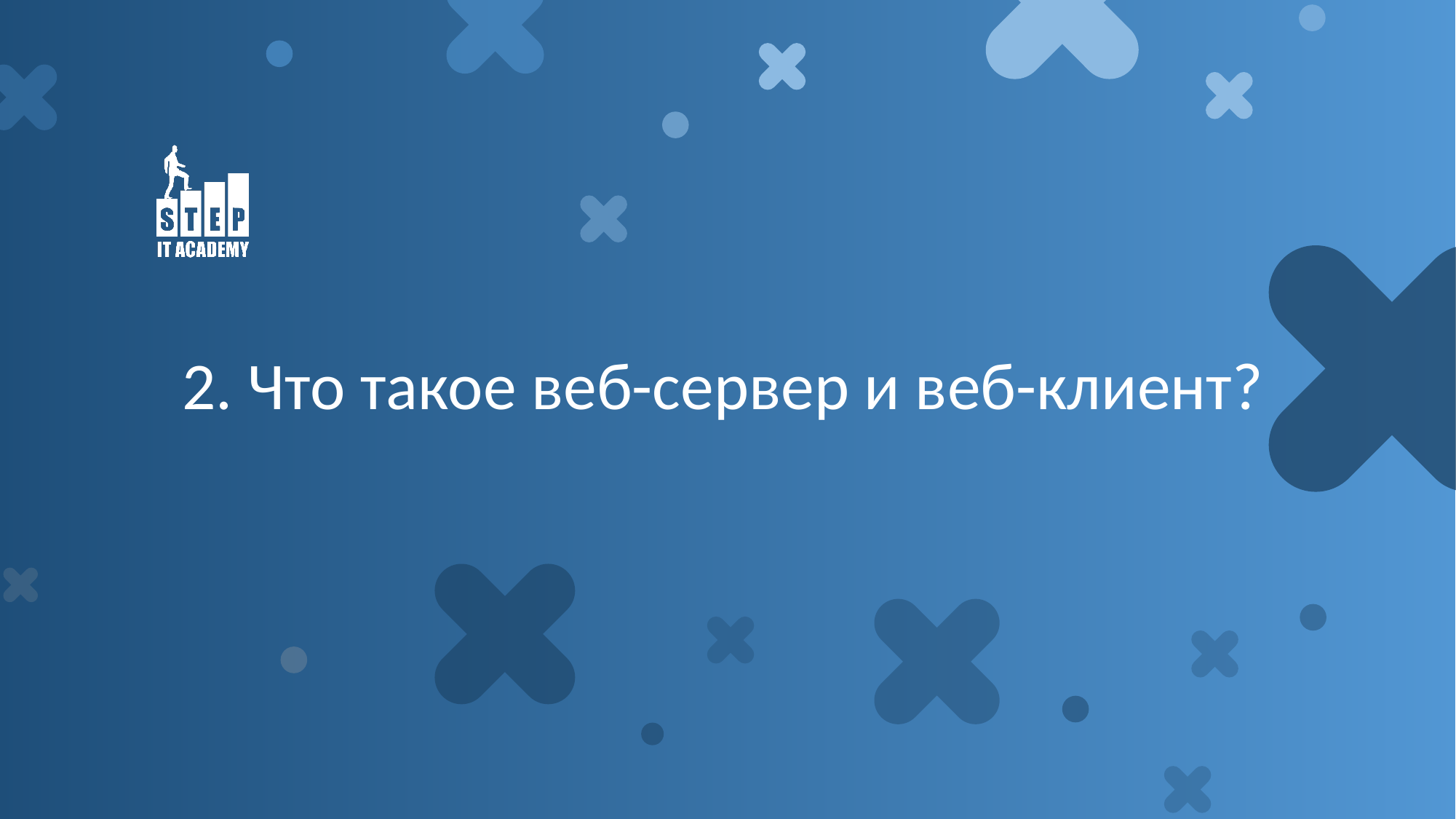

# 2. Что такое веб-сервер и веб-клиент?